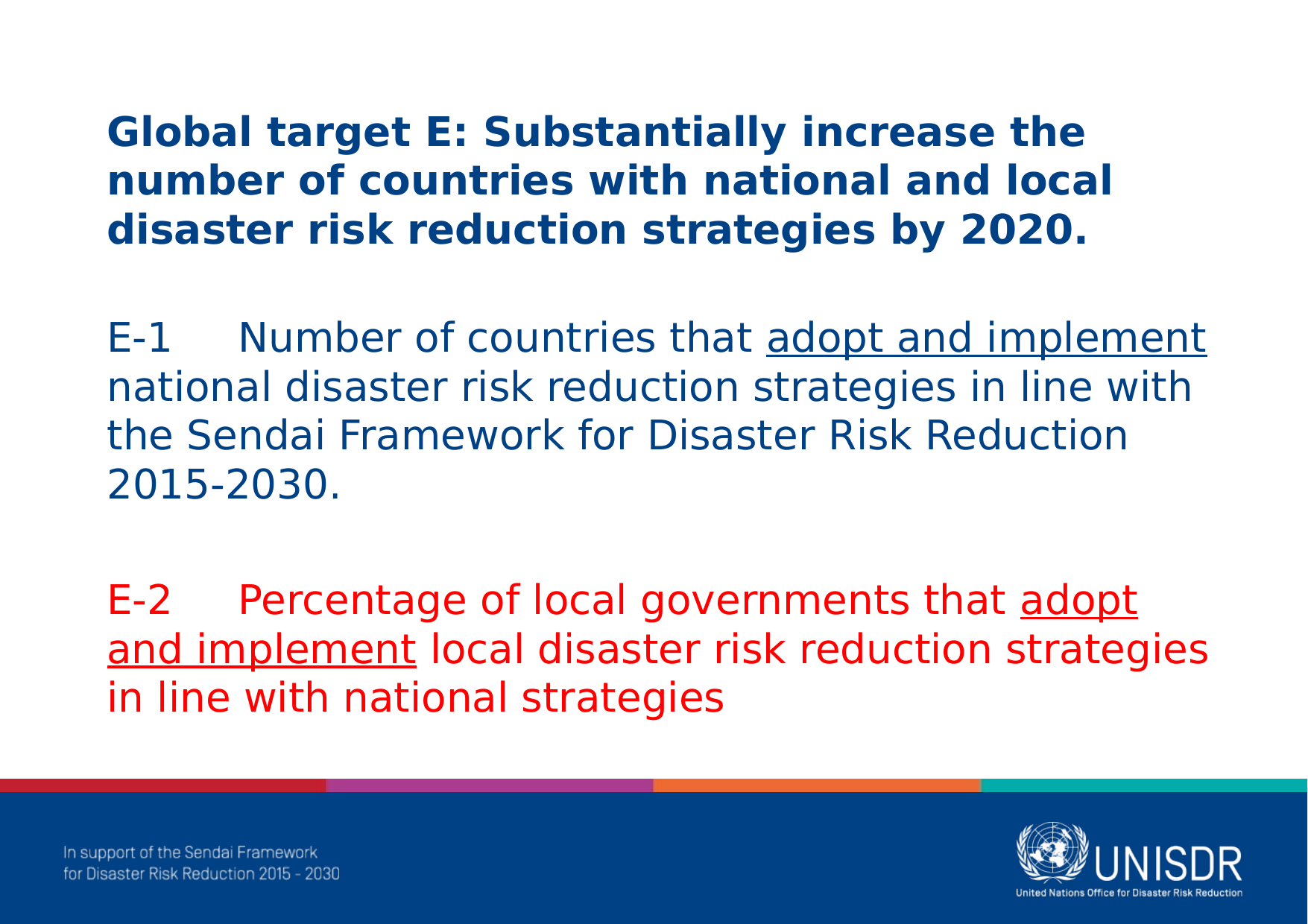

Global target E: Substantially increase the number of countries with national and local disaster risk reduction strategies by 2020.

E-1	  Number of countries that adopt and implement national disaster risk reduction strategies in line with the Sendai Framework for Disaster Risk Reduction 2015-2030.

E-2	  Percentage of local governments that adopt and implement local disaster risk reduction strategies in line with national strategies